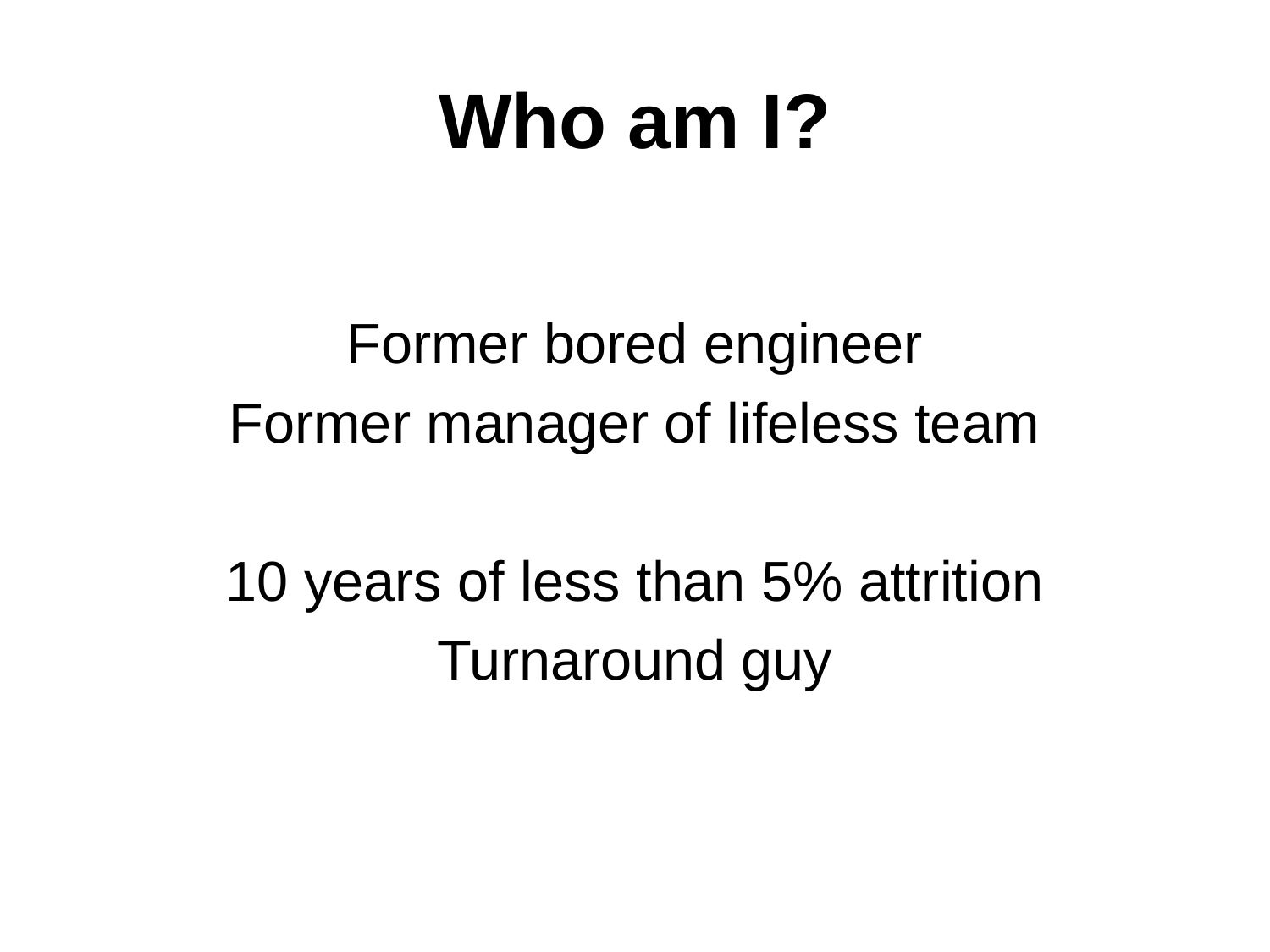

# Who am I?

Former bored engineer
Former manager of lifeless team

10 years of less than 5% attrition
Turnaround guy